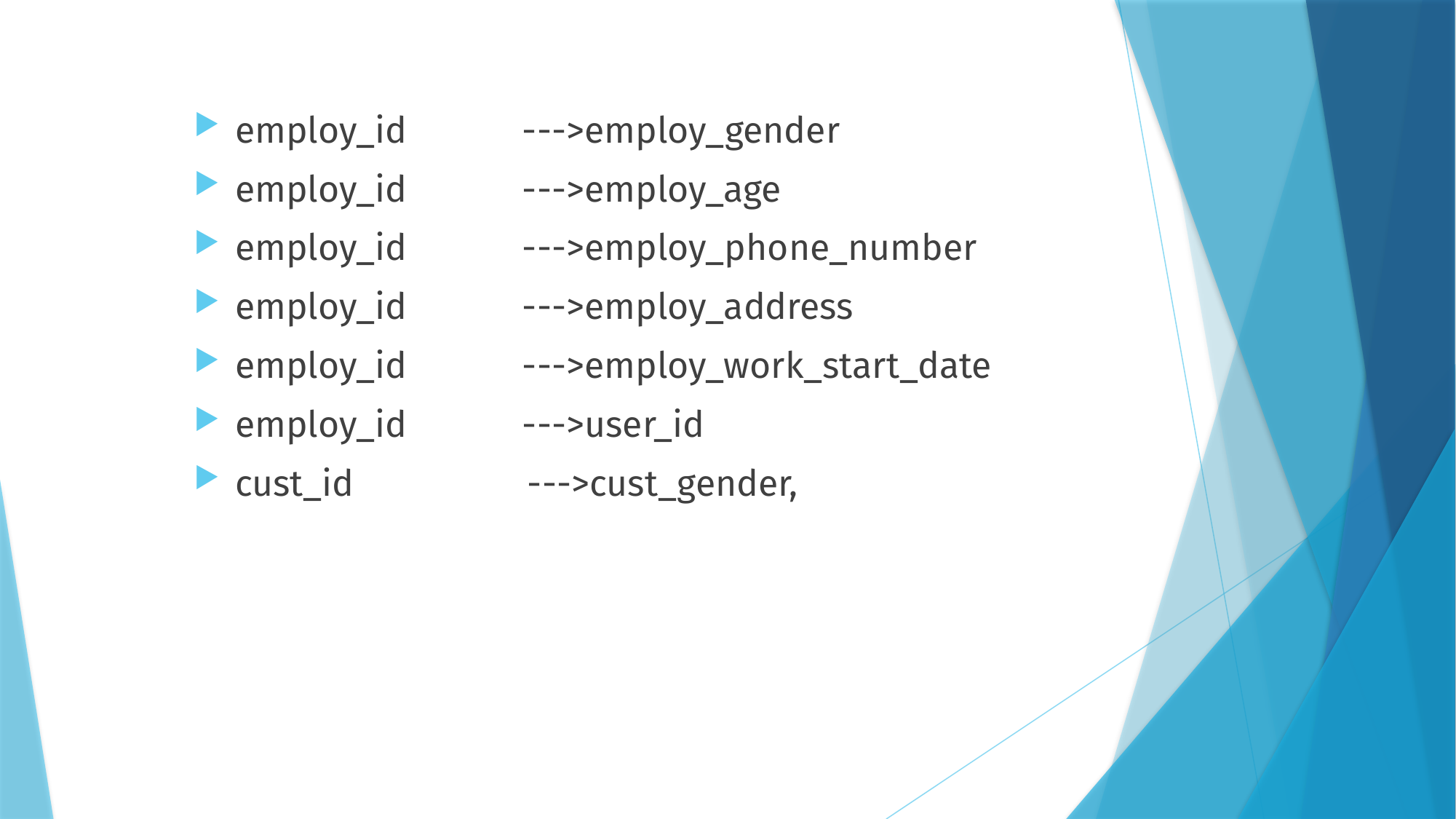

employ_id            --->employ_gender
employ_id            --->employ_age
employ_id            --->employ_phone_number
employ_id            --->employ_address
employ_id            --->employ_work_start_date
employ_id            --->user_id
cust_id                  --->cust_gender,